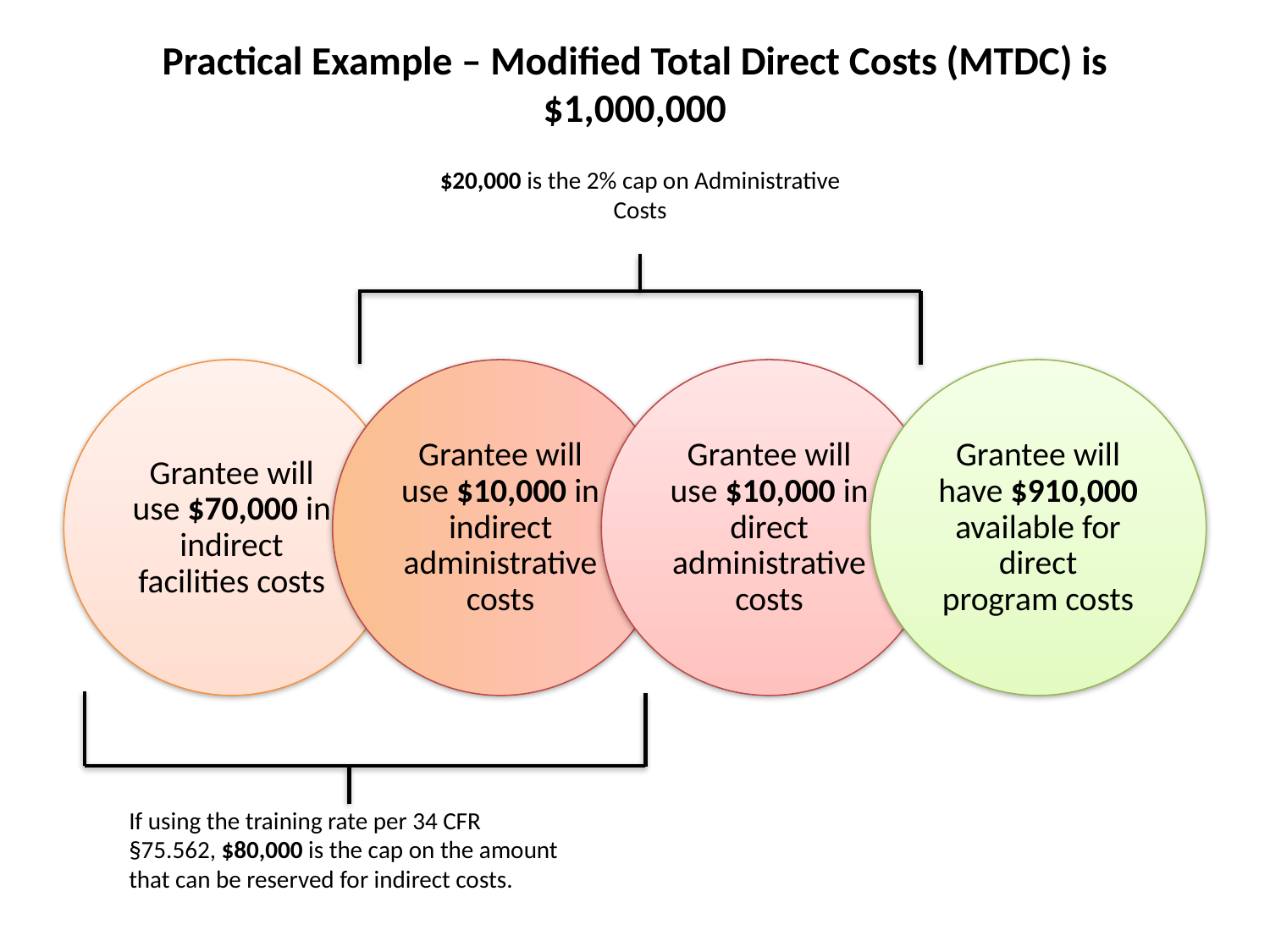

# Practical Example – Modified Total Direct Costs (MTDC) is $1,000,000
$20,000 is the 2% cap on Administrative Costs
Grantee will use $70,000 in indirect facilities costs
Grantee will use $10,000 in indirect administrative costs
Grantee will use $10,000 in direct administrative costs
Grantee will have $910,000 available for direct program costs
If using the training rate per 34 CFR §75.562, $80,000 is the cap on the amount that can be reserved for indirect costs.